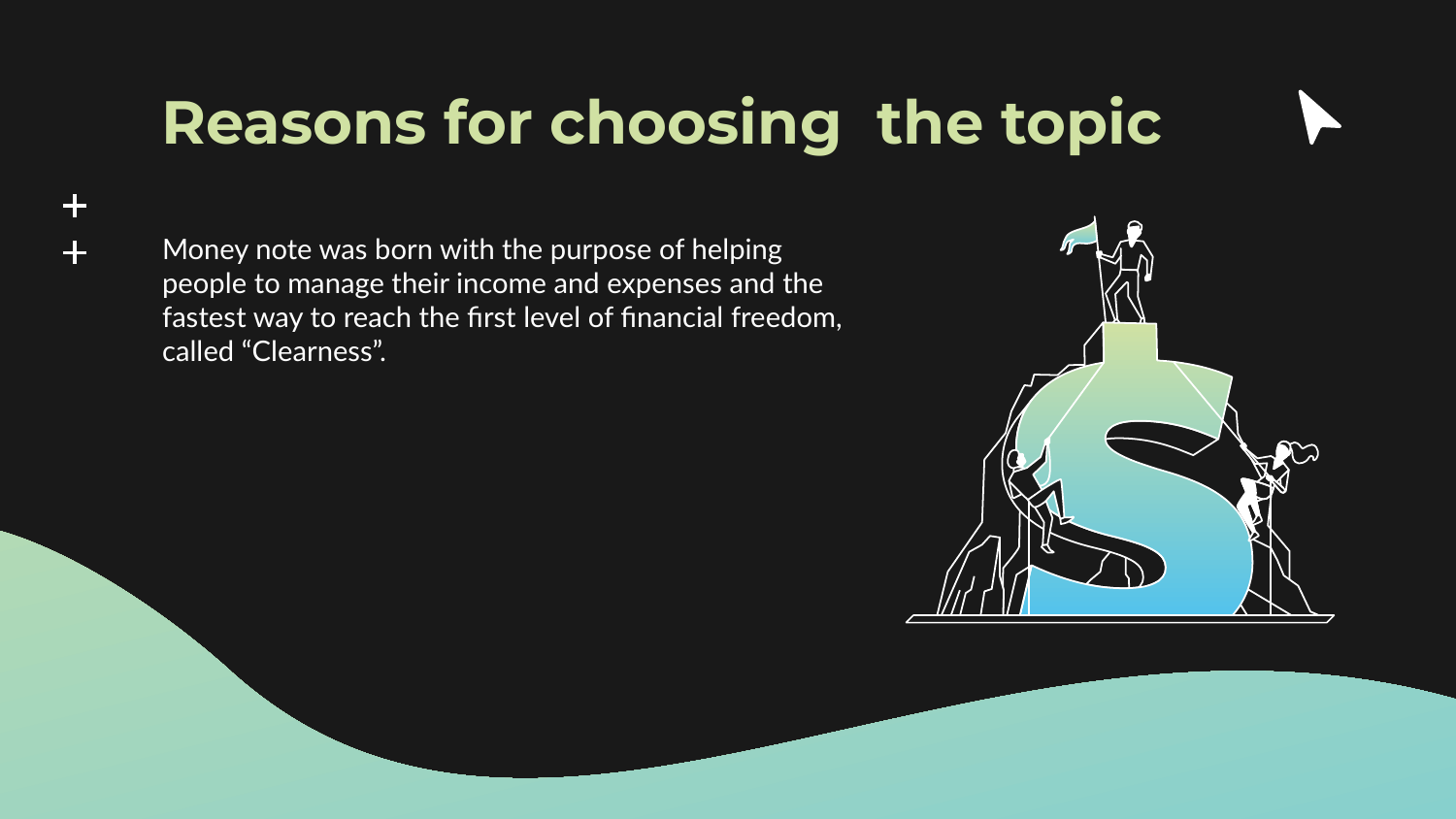

# Reasons for choosing  the topic

Money note was born with the purpose of helping people to manage their income and expenses and the fastest way to reach the first level of financial freedom, called “Clearness”.